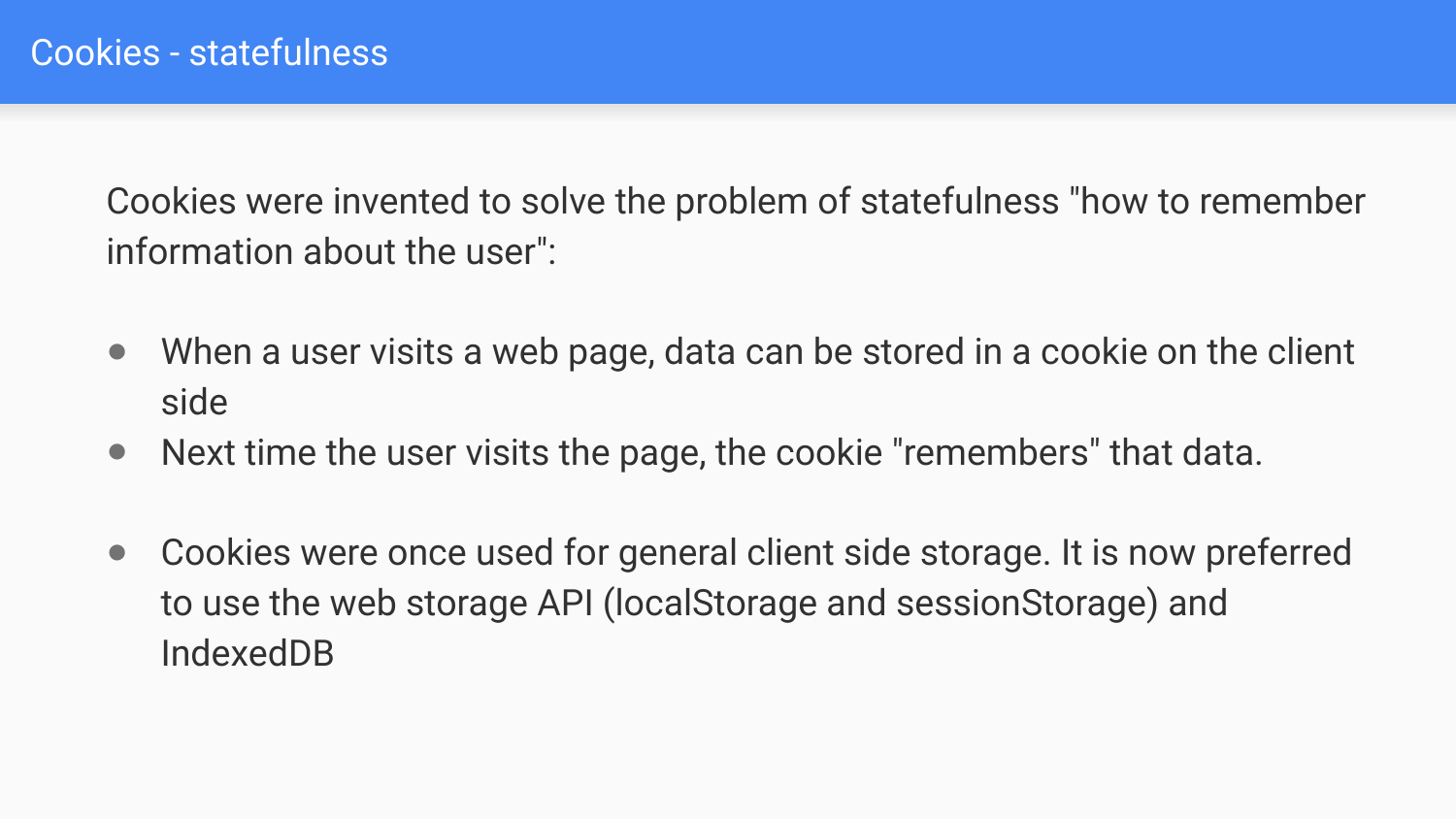

# Cookies - statefulness
Cookies were invented to solve the problem of statefulness "how to remember information about the user":

When a user visits a web page, data can be stored in a cookie on the client side
Next time the user visits the page, the cookie "remembers" that data.

Cookies were once used for general client side storage. It is now preferred to use the web storage API (localStorage and sessionStorage) and IndexedDB